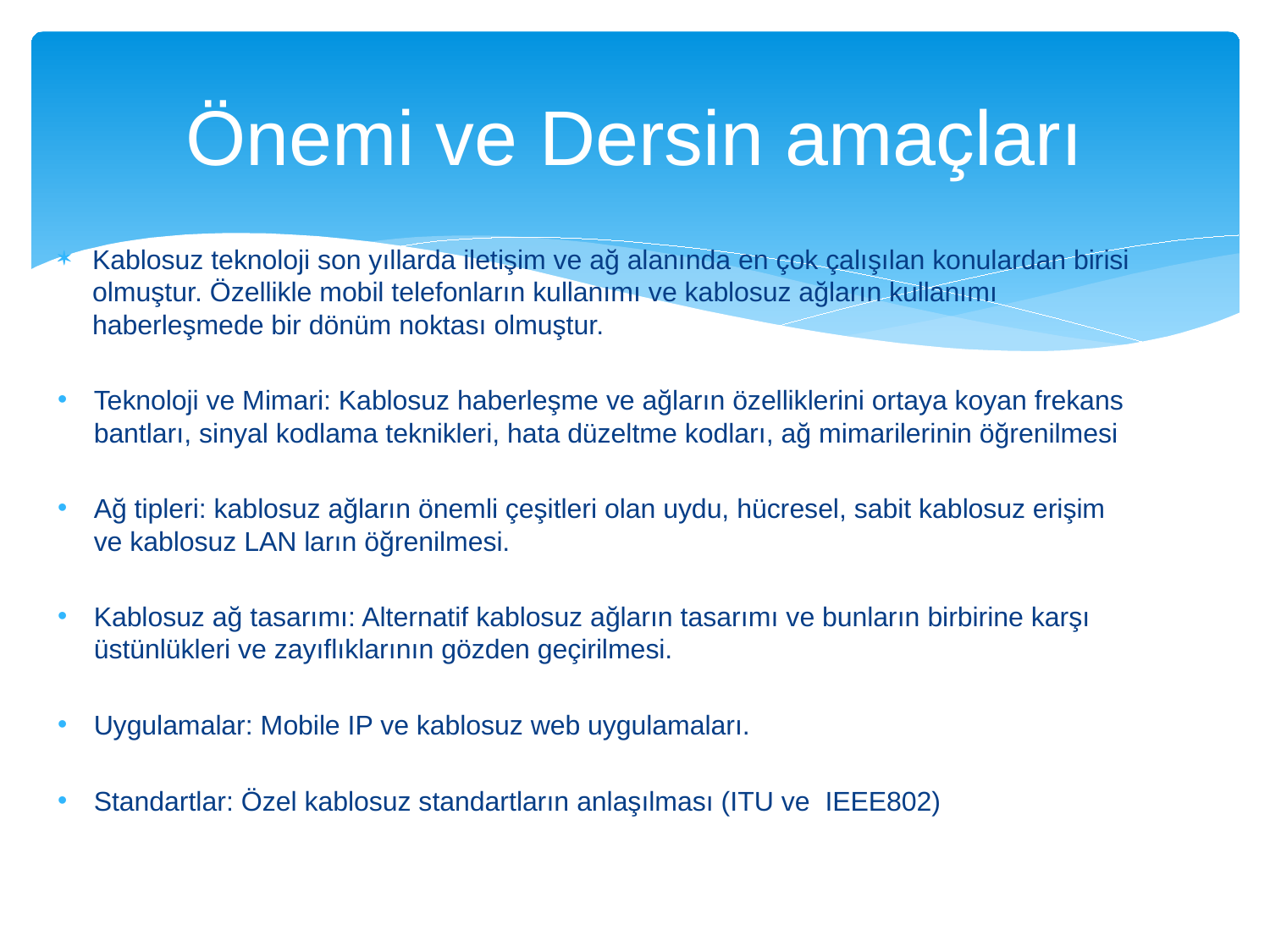

# Önemi ve Dersin amaçları
Kablosuz teknoloji son yıllarda iletişim ve ağ alanında en çok çalışılan konulardan birisi olmuştur. Özellikle mobil telefonların kullanımı ve kablosuz ağların kullanımı haberleşmede bir dönüm noktası olmuştur.

Teknoloji ve Mimari: Kablosuz haberleşme ve ağların özelliklerini ortaya koyan frekans bantları, sinyal kodlama teknikleri, hata düzeltme kodları, ağ mimarilerinin öğrenilmesi

Ağ tipleri: kablosuz ağların önemli çeşitleri olan uydu, hücresel, sabit kablosuz erişim ve kablosuz LAN ların öğrenilmesi.

Kablosuz ağ tasarımı: Alternatif kablosuz ağların tasarımı ve bunların birbirine karşı üstünlükleri ve zayıflıklarının gözden geçirilmesi.

Uygulamalar: Mobile IP ve kablosuz web uygulamaları.

Standartlar: Özel kablosuz standartların anlaşılması (ITU ve  IEEE802)